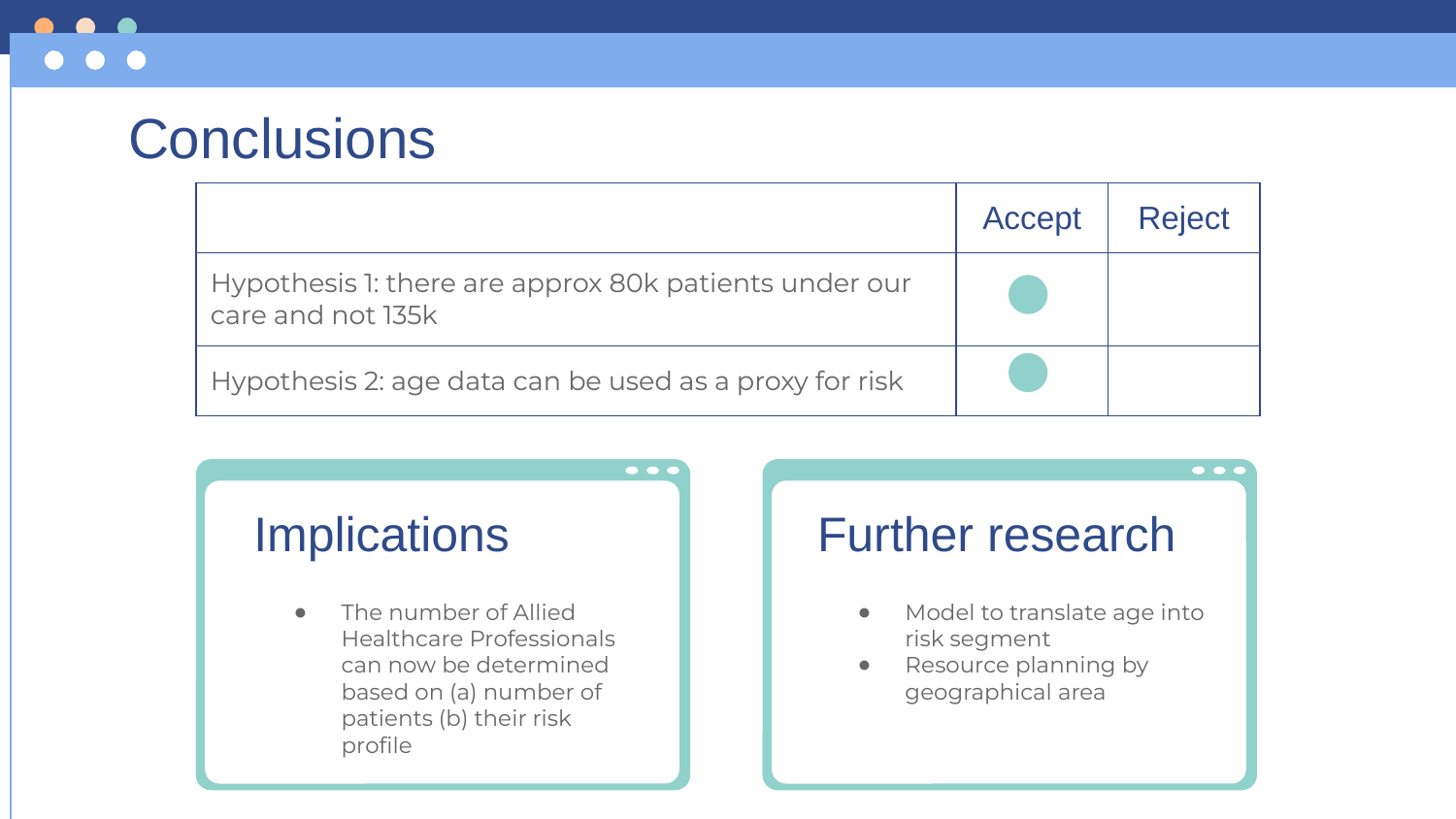

# Conclusions
|  |  |  |  |  | Accept | Reject |
| --- | --- | --- | --- | --- | --- | --- |
| Hypothesis 1: there are approx 80k patients under our care and not 135k |  |  |  |  |  |  |
| Hypothesis 2: age data can be used as a proxy for risk |  |  |  |  |  |  |

Implications
Further research
The number of Allied Healthcare Professionals can now be determined based on (a) number of patients (b) their risk profile
Model to translate age into risk segment
Resource planning by geographical area